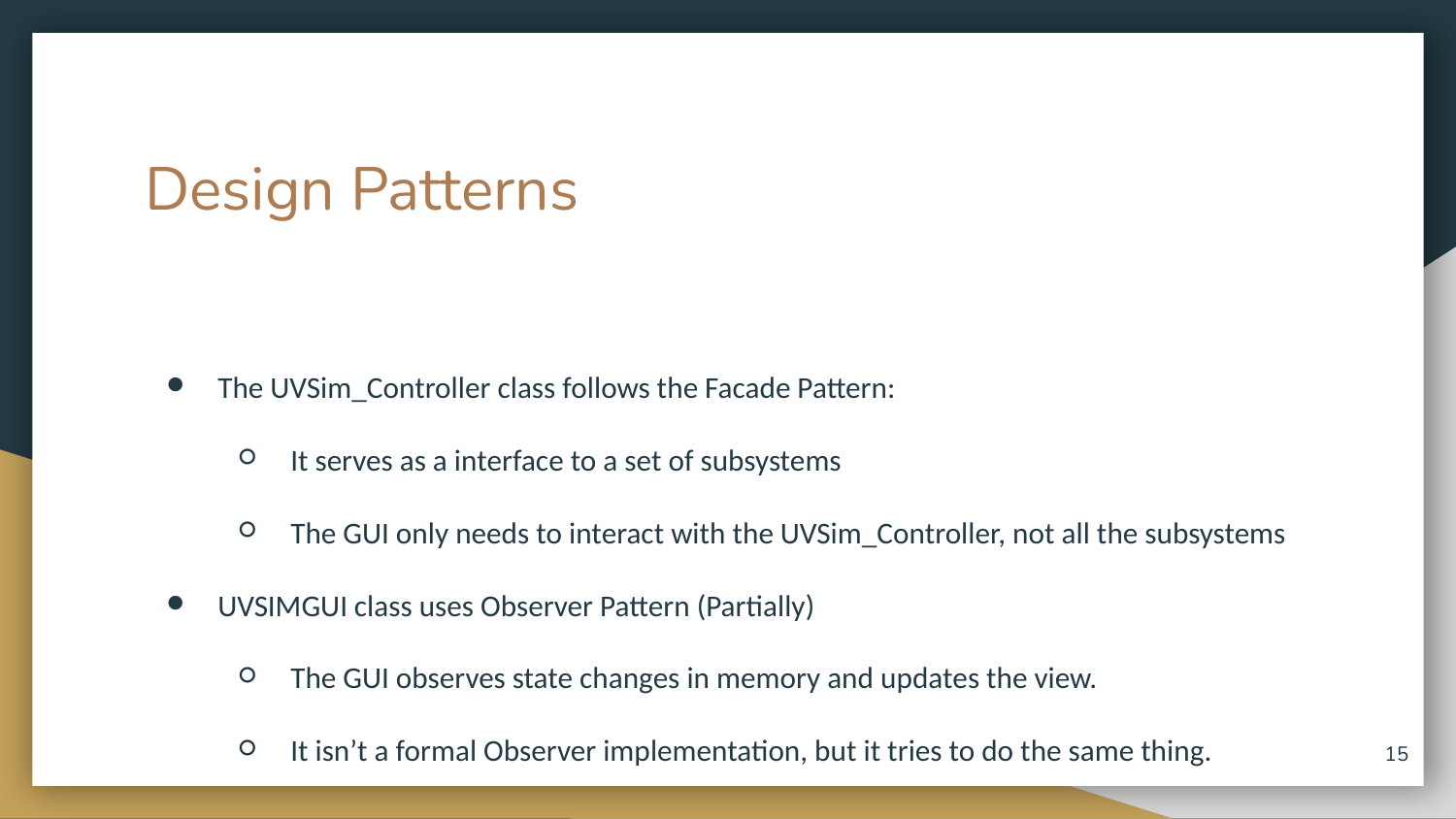

# Design Patterns

The UVSim_Controller class follows the Facade Pattern:
It serves as a interface to a set of subsystems
The GUI only needs to interact with the UVSim_Controller, not all the subsystems
UVSIMGUI class uses Observer Pattern (Partially)
The GUI observes state changes in memory and updates the view.
It isn’t a formal Observer implementation, but it tries to do the same thing.
15